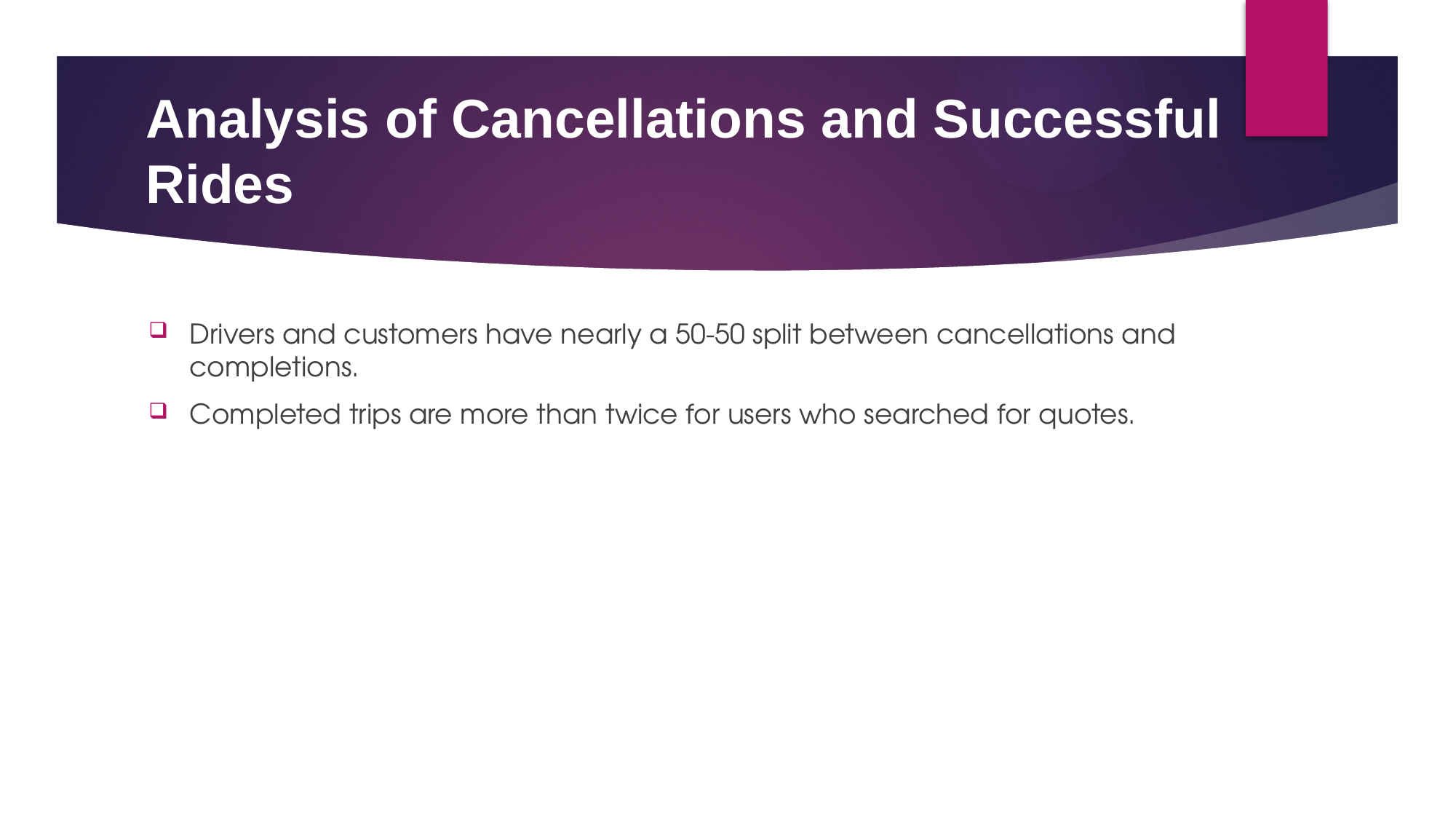

# Analysis of Cancellations and Successful Rides
Drivers and customers have nearly a 50-50 split between cancellations and completions.
Completed trips are more than twice for users who searched for quotes.